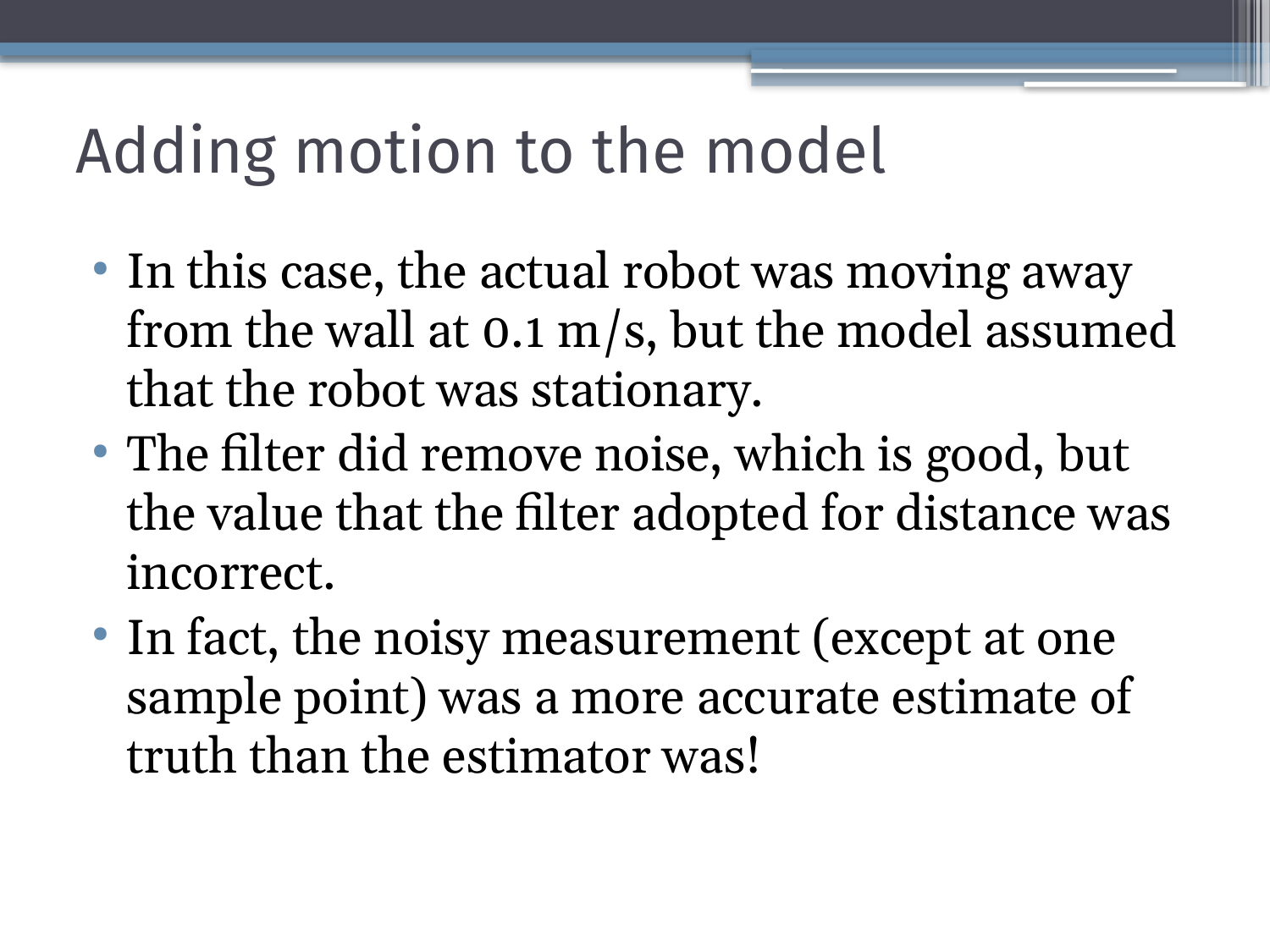

# Adding motion to the model
In this case, the actual robot was moving away from the wall at 0.1 m/s, but the model assumed that the robot was stationary.
The filter did remove noise, which is good, but the value that the filter adopted for distance was incorrect.
In fact, the noisy measurement (except at one sample point) was a more accurate estimate of truth than the estimator was!